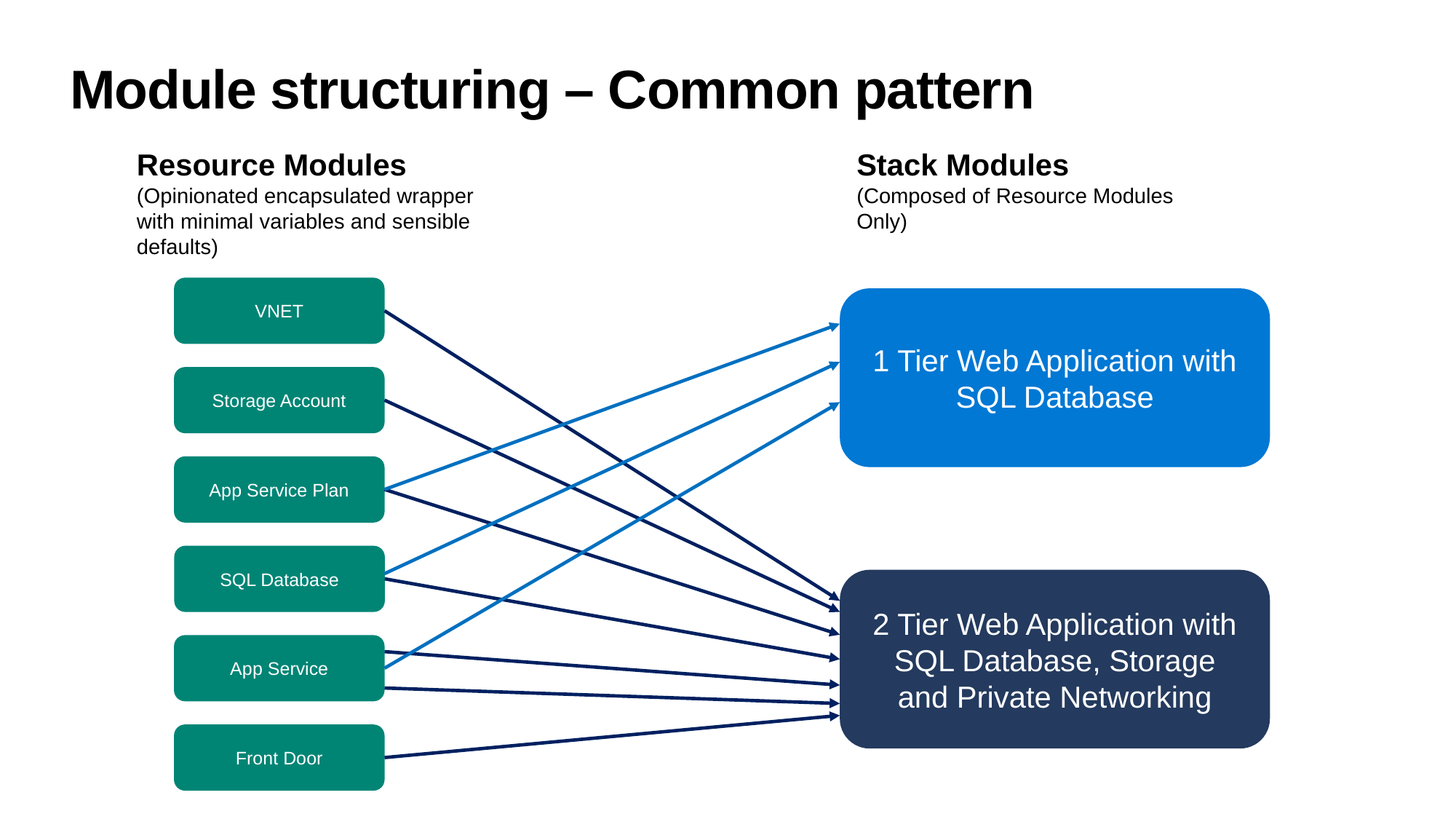

# Module structuring – Common pattern
Resource Modules
(Opinionated encapsulated wrapper with minimal variables and sensible defaults)
Stack Modules
(Composed of Resource Modules Only)
VNET
1 Tier Web Application with SQL Database
Storage Account
App Service Plan
SQL Database
2 Tier Web Application with SQL Database, Storage and Private Networking
App Service
Front Door